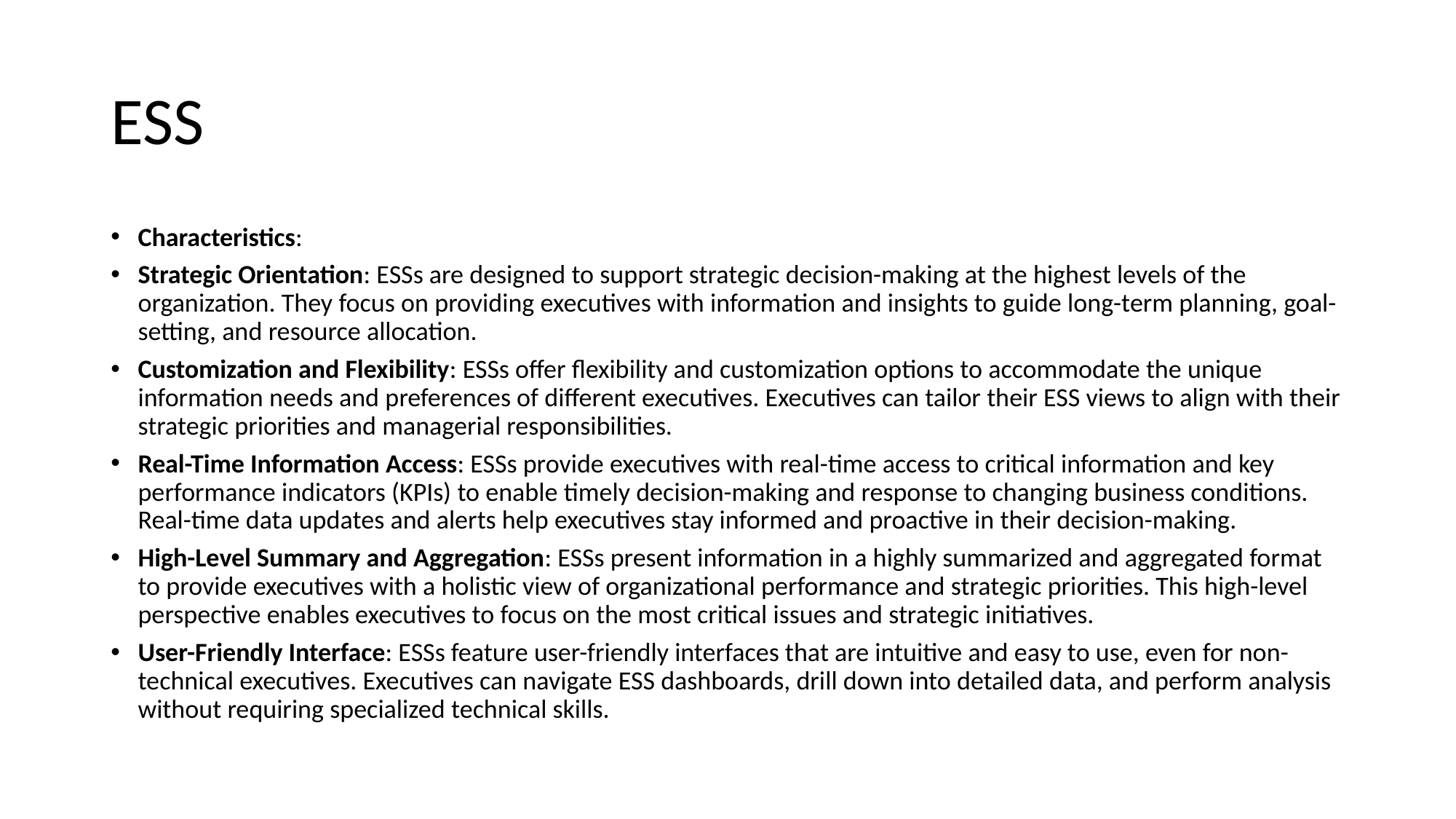

# ESS
Characteristics:
Strategic Orientation: ESSs are designed to support strategic decision-making at the highest levels of the organization. They focus on providing executives with information and insights to guide long-term planning, goal-setting, and resource allocation.
Customization and Flexibility: ESSs offer flexibility and customization options to accommodate the unique information needs and preferences of different executives. Executives can tailor their ESS views to align with their strategic priorities and managerial responsibilities.
Real-Time Information Access: ESSs provide executives with real-time access to critical information and key performance indicators (KPIs) to enable timely decision-making and response to changing business conditions. Real-time data updates and alerts help executives stay informed and proactive in their decision-making.
High-Level Summary and Aggregation: ESSs present information in a highly summarized and aggregated format to provide executives with a holistic view of organizational performance and strategic priorities. This high-level perspective enables executives to focus on the most critical issues and strategic initiatives.
User-Friendly Interface: ESSs feature user-friendly interfaces that are intuitive and easy to use, even for non-technical executives. Executives can navigate ESS dashboards, drill down into detailed data, and perform analysis without requiring specialized technical skills.